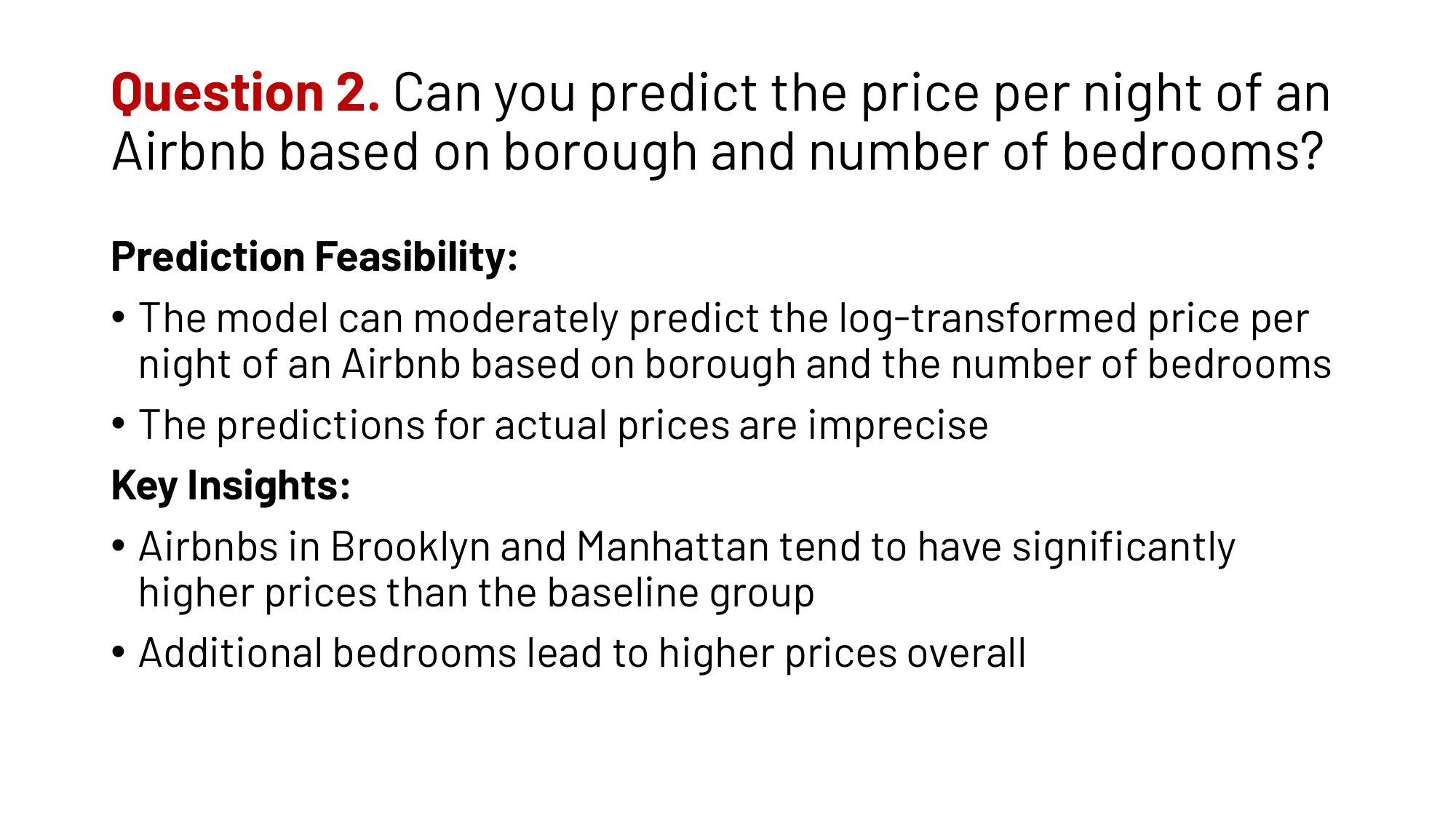

# Question 2. Can you predict the price per night of an Airbnb based on borough and number of bedrooms?
Prediction Feasibility:
The model can moderately predict the log-transformed price per night of an Airbnb based on borough and the number of bedrooms
The predictions for actual prices are imprecise
Key Insights:
Airbnbs in Brooklyn and Manhattan tend to have significantly higher prices than the baseline group
Additional bedrooms lead to higher prices overall